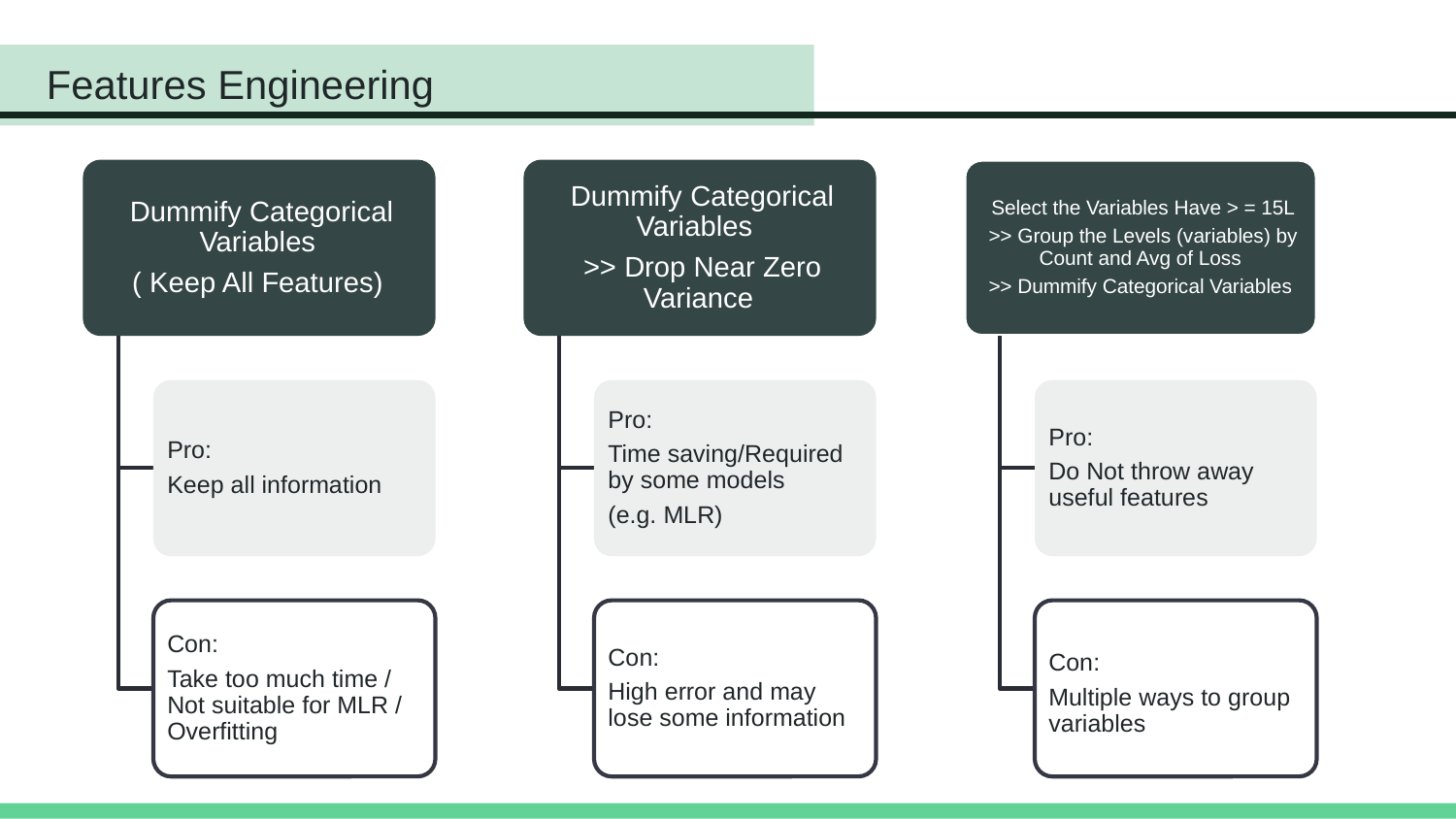

# Features Engineering

Dummify Categorical Variables
( Keep All Features)
Pro:
Keep all information
Con:
Take too much time / Not suitable for MLR / Overfitting
Dummify Categorical Variables
>> Drop Near Zero Variance
Pro:
Time saving/Required by some models
(e.g. MLR)
Con:
High error and may lose some information
Select the Variables Have > = 15L
>> Group the Levels (variables) by Count and Avg of Loss
>> Dummify Categorical Variables
Pro:
Do Not throw away useful features

Con:
Multiple ways to group variables